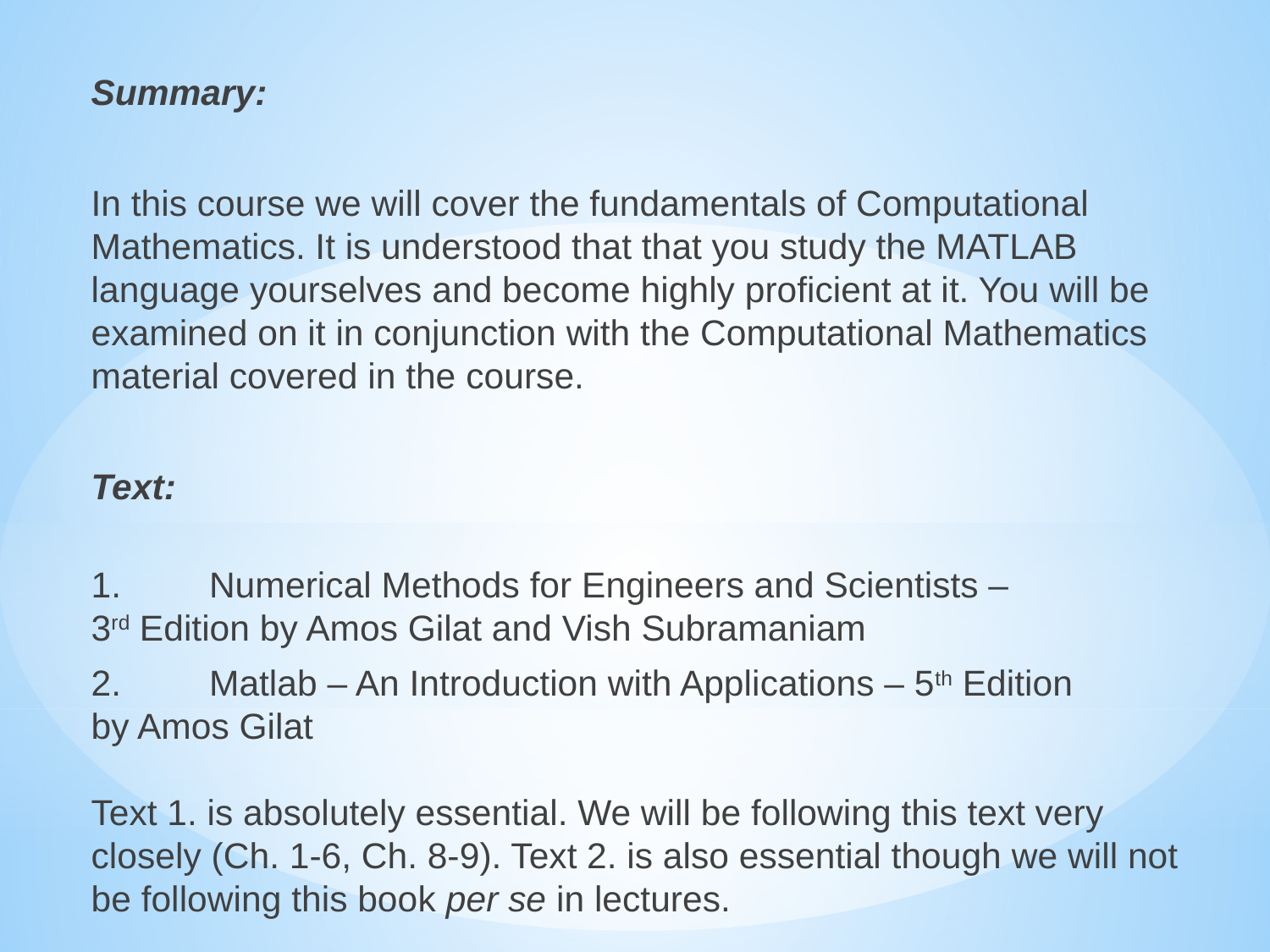

Summary:

In this course we will cover the fundamentals of Computational Mathematics. It is understood that that you study the MATLAB language yourselves and become highly proficient at it. You will be examined on it in conjunction with the Computational Mathematics material covered in the course.

Text:
1.	Numerical Methods for Engineers and Scientists –
	3rd Edition by Amos Gilat and Vish Subramaniam
2.	Matlab – An Introduction with Applications – 5th Edition
	by Amos Gilat
Text 1. is absolutely essential. We will be following this text very closely (Ch. 1-6, Ch. 8-9). Text 2. is also essential though we will not be following this book per se in lectures.